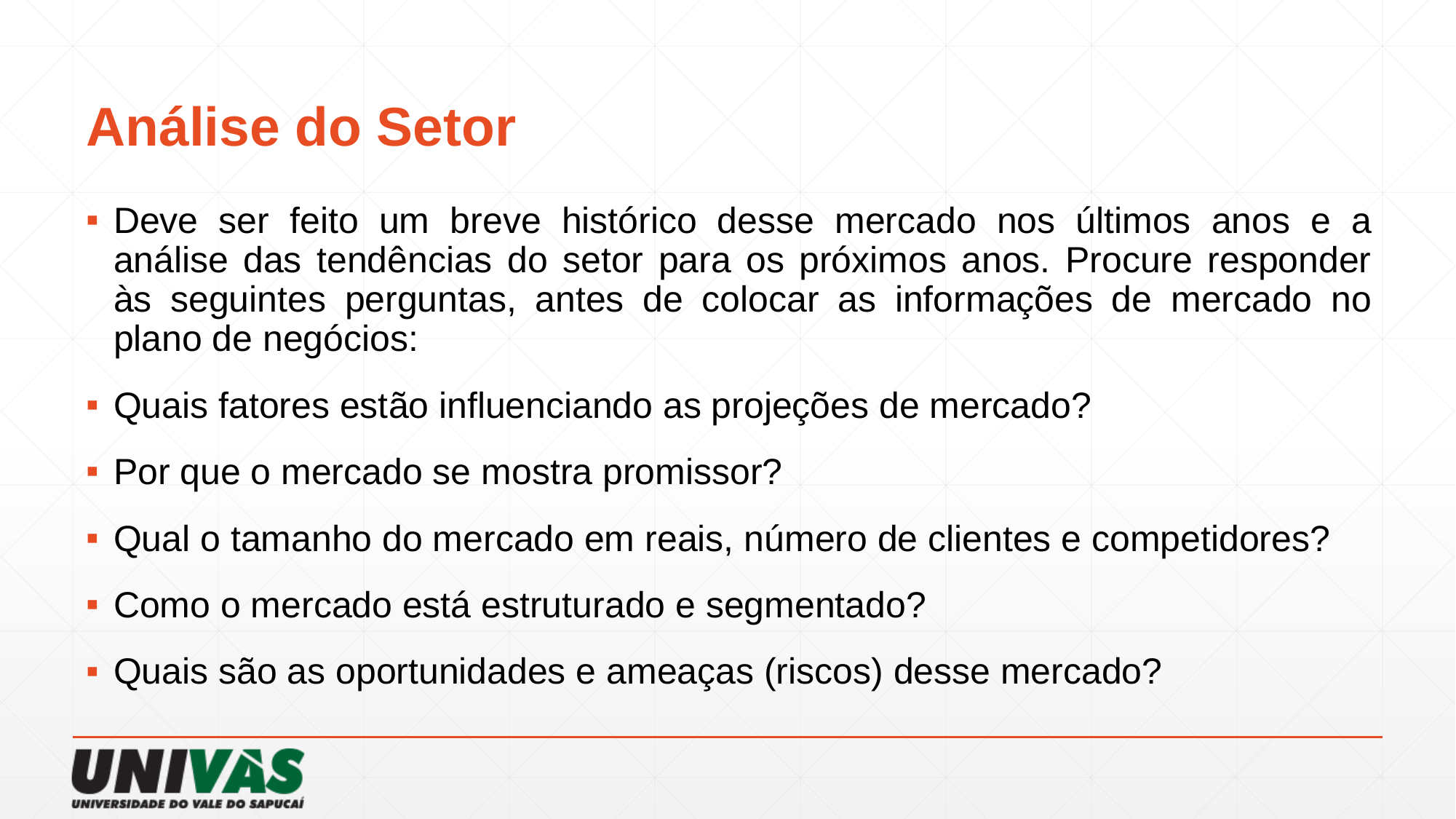

# Análise do Setor
Deve ser feito um breve histórico desse mercado nos últimos anos e a análise das tendências do setor para os próximos anos. Procure responder às seguintes perguntas, antes de colocar as informações de mercado no plano de negócios:
Quais fatores estão influenciando as projeções de mercado?
Por que o mercado se mostra promissor?
Qual o tamanho do mercado em reais, número de clientes e competidores?
Como o mercado está estruturado e segmentado?
Quais são as oportunidades e ameaças (riscos) desse mercado?